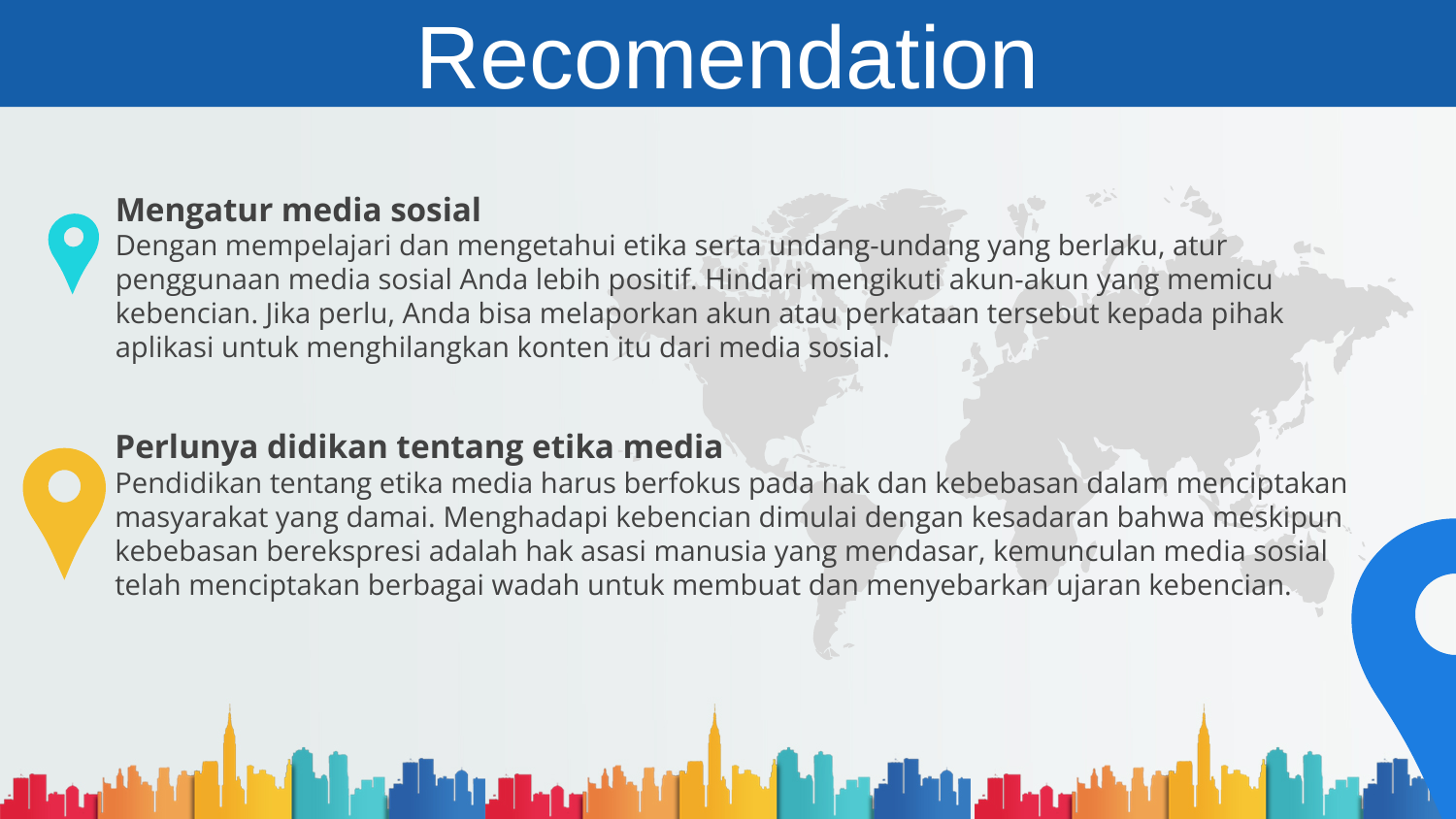

# Recomendation
Mengatur media sosial
Dengan mempelajari dan mengetahui etika serta undang-undang yang berlaku, atur
penggunaan media sosial Anda lebih positif. Hindari mengikuti akun-akun yang memicu
kebencian. Jika perlu, Anda bisa melaporkan akun atau perkataan tersebut kepada pihak
aplikasi untuk menghilangkan konten itu dari media sosial.

Perlunya didikan tentang etika media
Pendidikan tentang etika media harus berfokus pada hak dan kebebasan dalam menciptakan masyarakat yang damai. Menghadapi kebencian dimulai dengan kesadaran bahwa meskipun
kebebasan berekspresi adalah hak asasi manusia yang mendasar, kemunculan media sosial
telah menciptakan berbagai wadah untuk membuat dan menyebarkan ujaran kebencian.